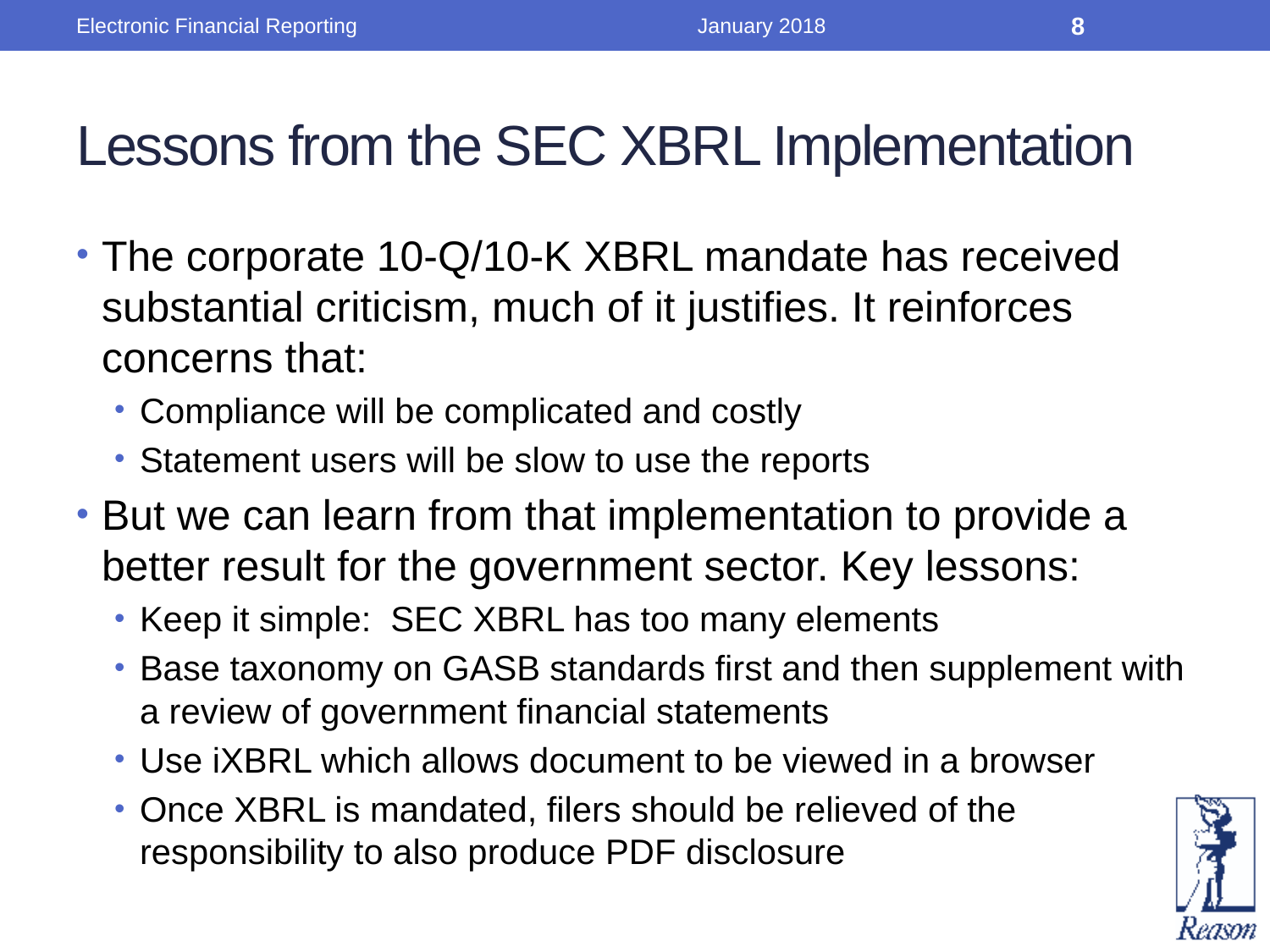

Electronic Financial Reporting
January 2018
8
# Lessons from the SEC XBRL Implementation
The corporate 10-Q/10-K XBRL mandate has received substantial criticism, much of it justifies. It reinforces concerns that:
Compliance will be complicated and costly
Statement users will be slow to use the reports
But we can learn from that implementation to provide a better result for the government sector. Key lessons:
Keep it simple:  SEC XBRL has too many elements
Base taxonomy on GASB standards first and then supplement with a review of government financial statements
Use iXBRL which allows document to be viewed in a browser
Once XBRL is mandated, filers should be relieved of the responsibility to also produce PDF disclosure